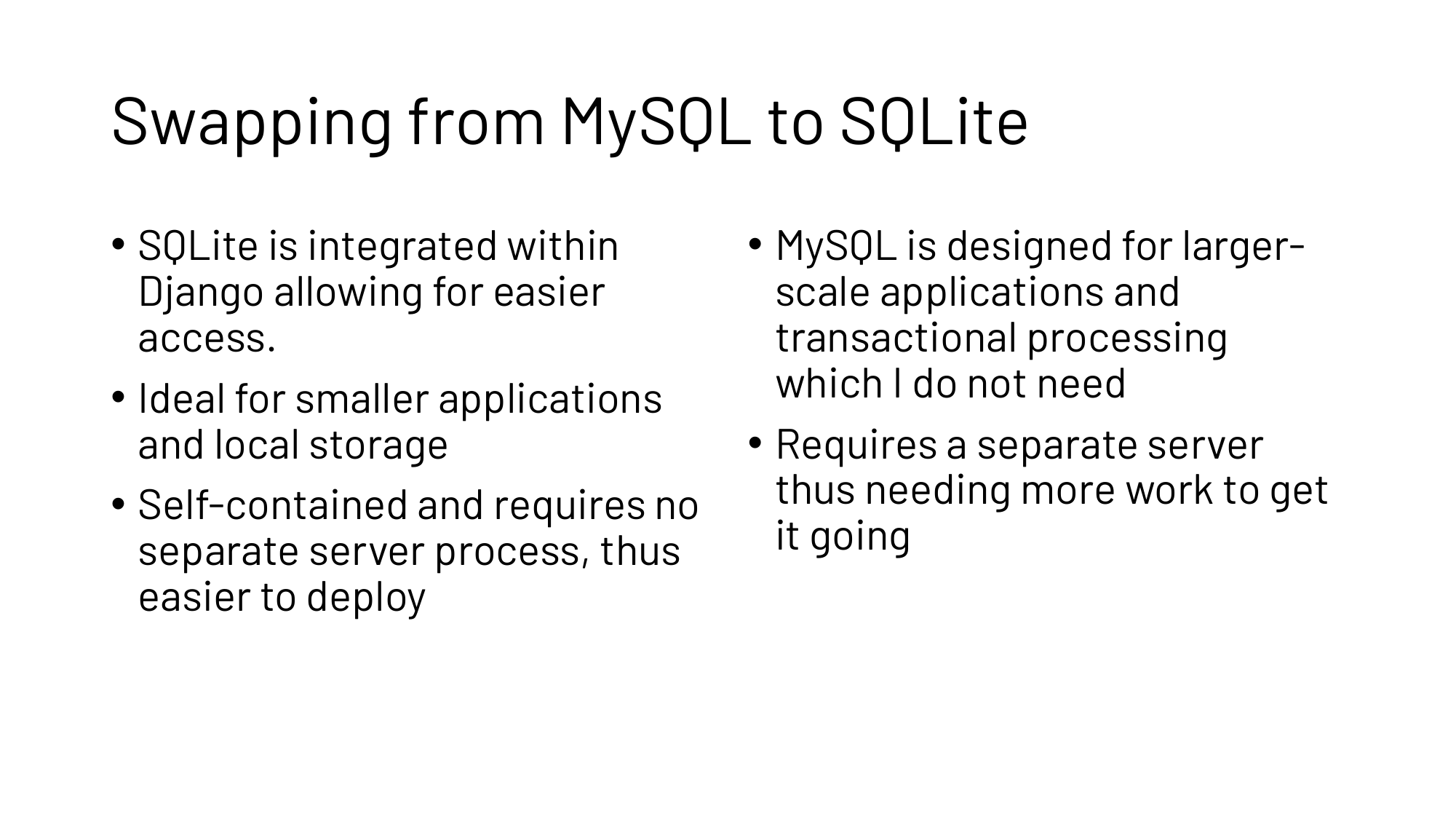

# Swapping from MySQL to SQLite
SQLite is integrated within Django allowing for easier access.
Ideal for smaller applications and local storage
Self-contained and requires no separate server process, thus easier to deploy
MySQL is designed for larger-scale applications and transactional processing which I do not need
Requires a separate server thus needing more work to get it going